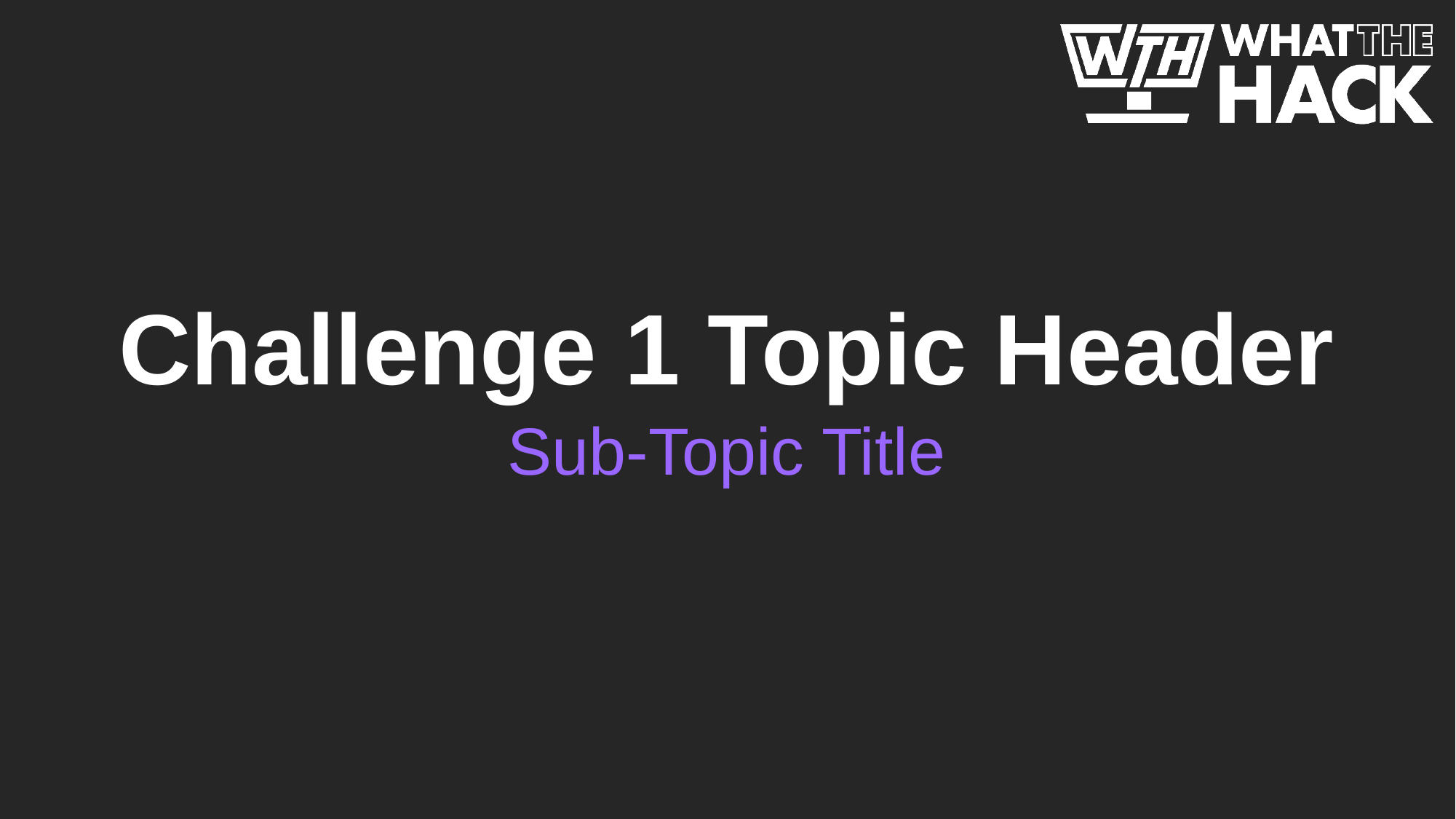

# Challenge 1 Topic Header
Sub-Topic Title